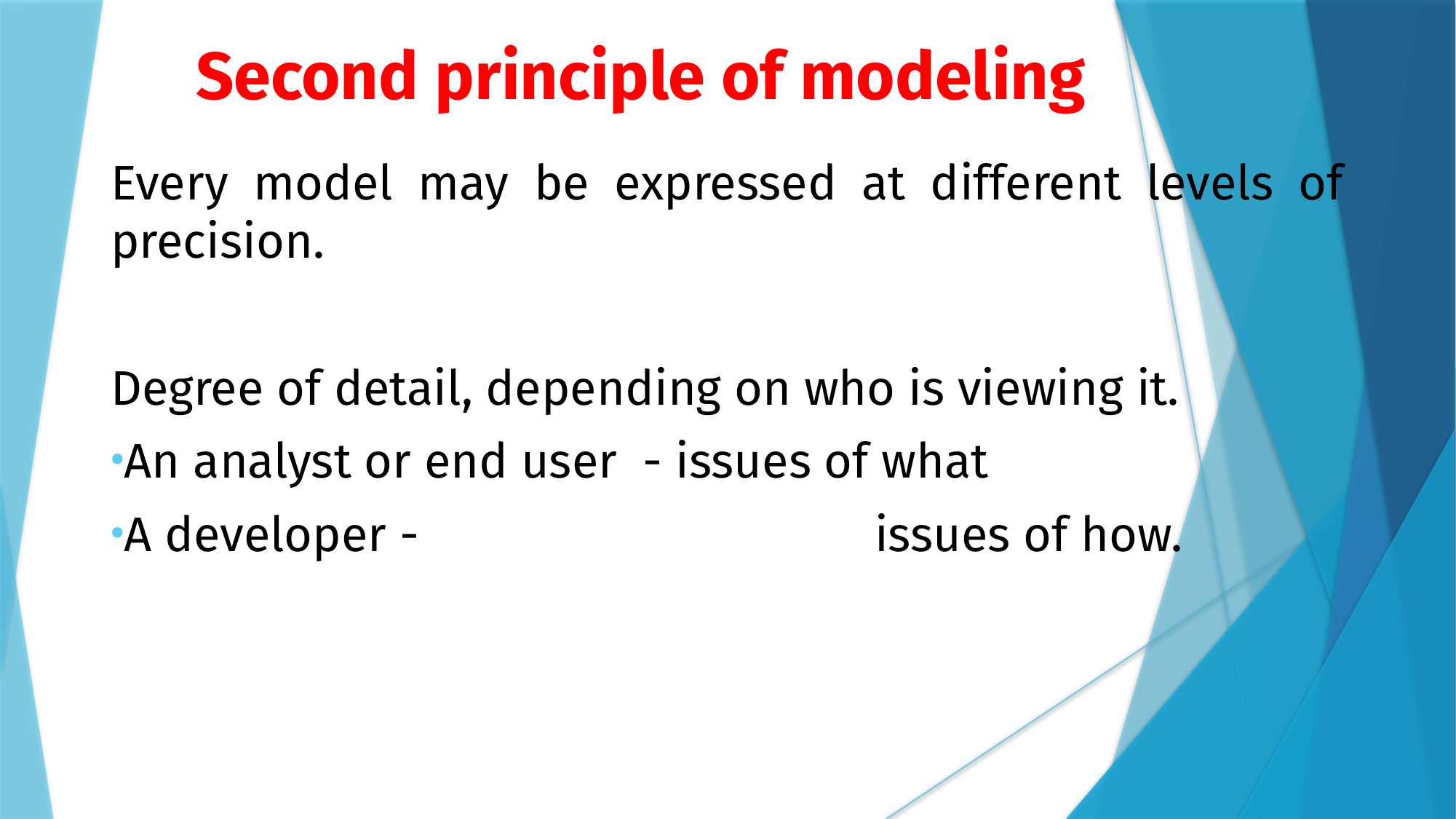

Second principle of modeling
Every model may be expressed at different levels of precision.

Degree of detail, depending on who is viewing it.
An analyst or end user  - issues of what
A developer - 					issues of how.